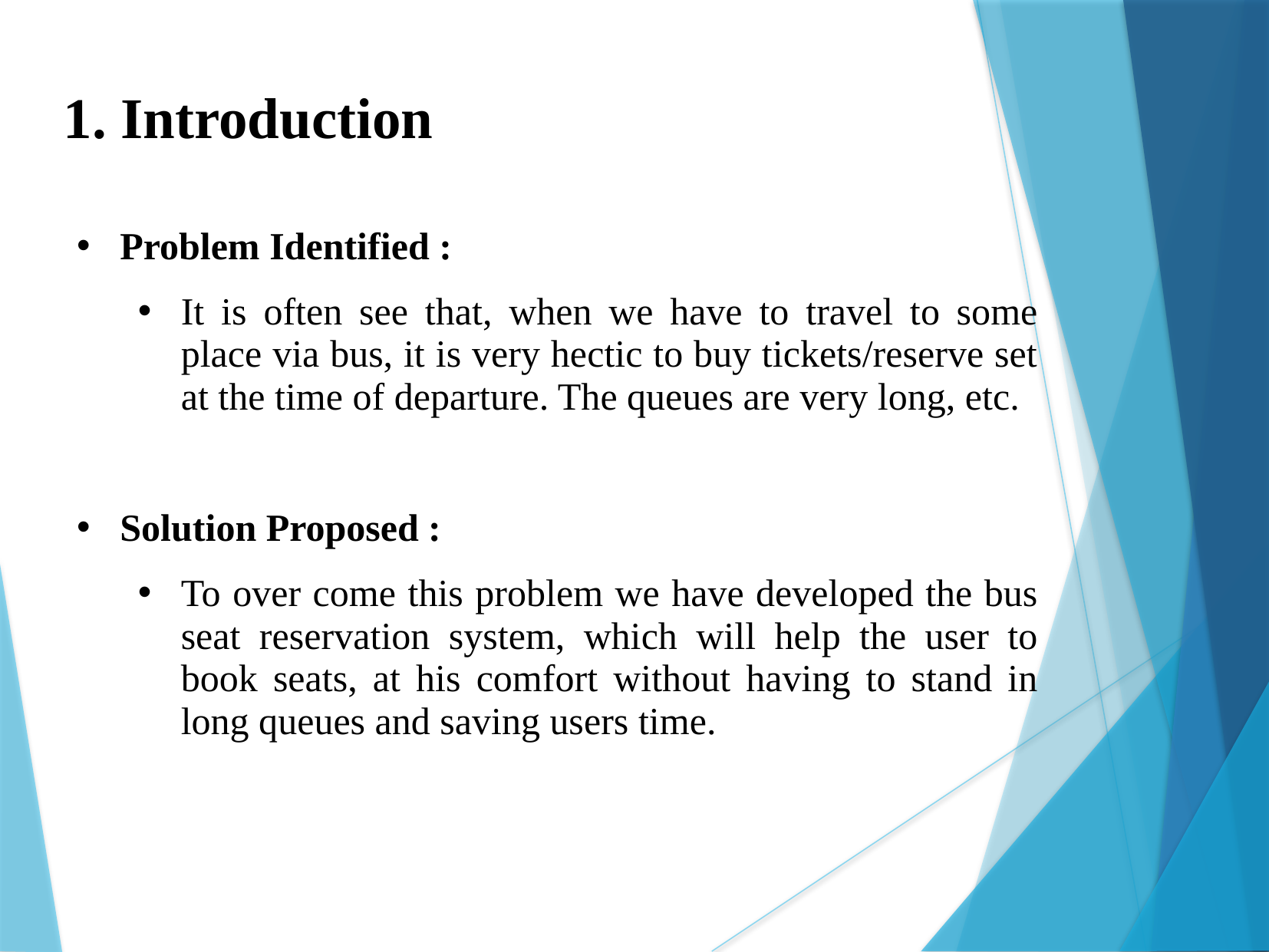

1. Introduction
Problem Identified :
It is often see that, when we have to travel to some place via bus, it is very hectic to buy tickets/reserve set at the time of departure. The queues are very long, etc.

Solution Proposed :
To over come this problem we have developed the bus seat reservation system, which will help the user to book seats, at his comfort without having to stand in long queues and saving users time.